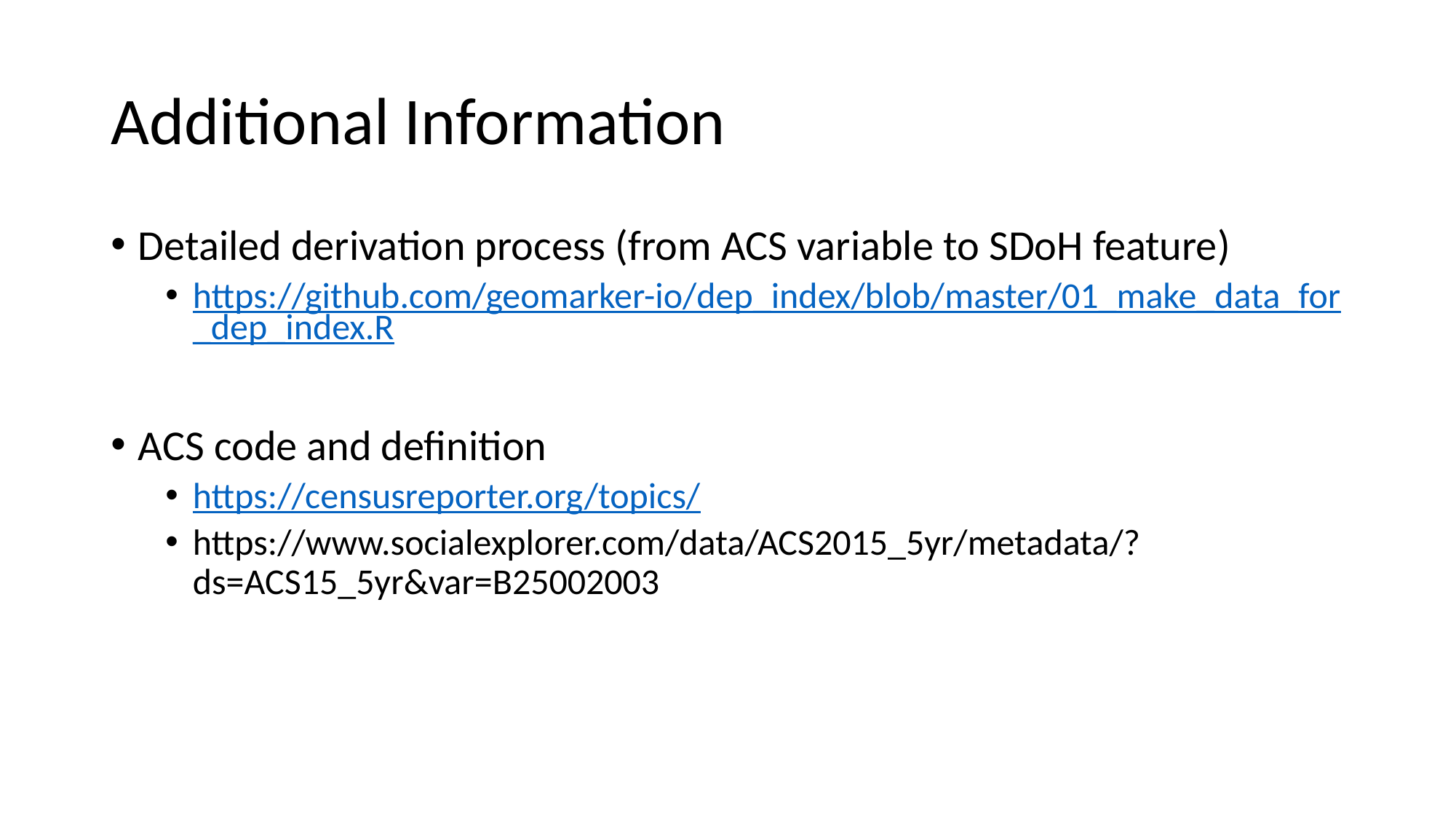

# Additional Information
Detailed derivation process (from ACS variable to SDoH feature)
https://github.com/geomarker-io/dep_index/blob/master/01_make_data_for_dep_index.R

ACS code and definition
https://censusreporter.org/topics/
https://www.socialexplorer.com/data/ACS2015_5yr/metadata/?ds=ACS15_5yr&var=B25002003